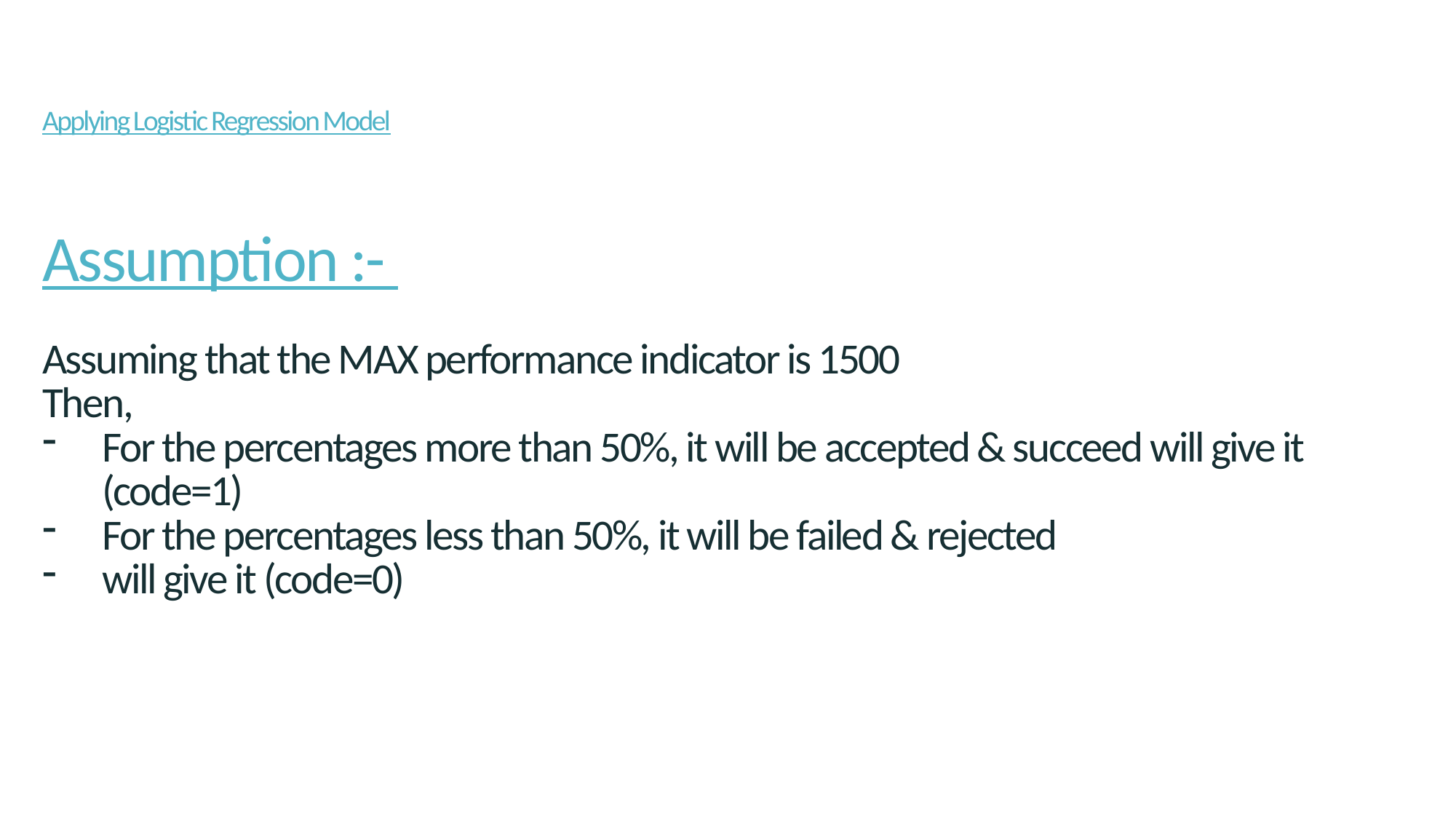

# Applying Logistic Regression Model
Assumption :-

Assuming that the MAX performance indicator is 1500
Then,
For the percentages more than 50%, it will be accepted & succeed will give it (code=1)
For the percentages less than 50%, it will be failed & rejected
will give it (code=0)